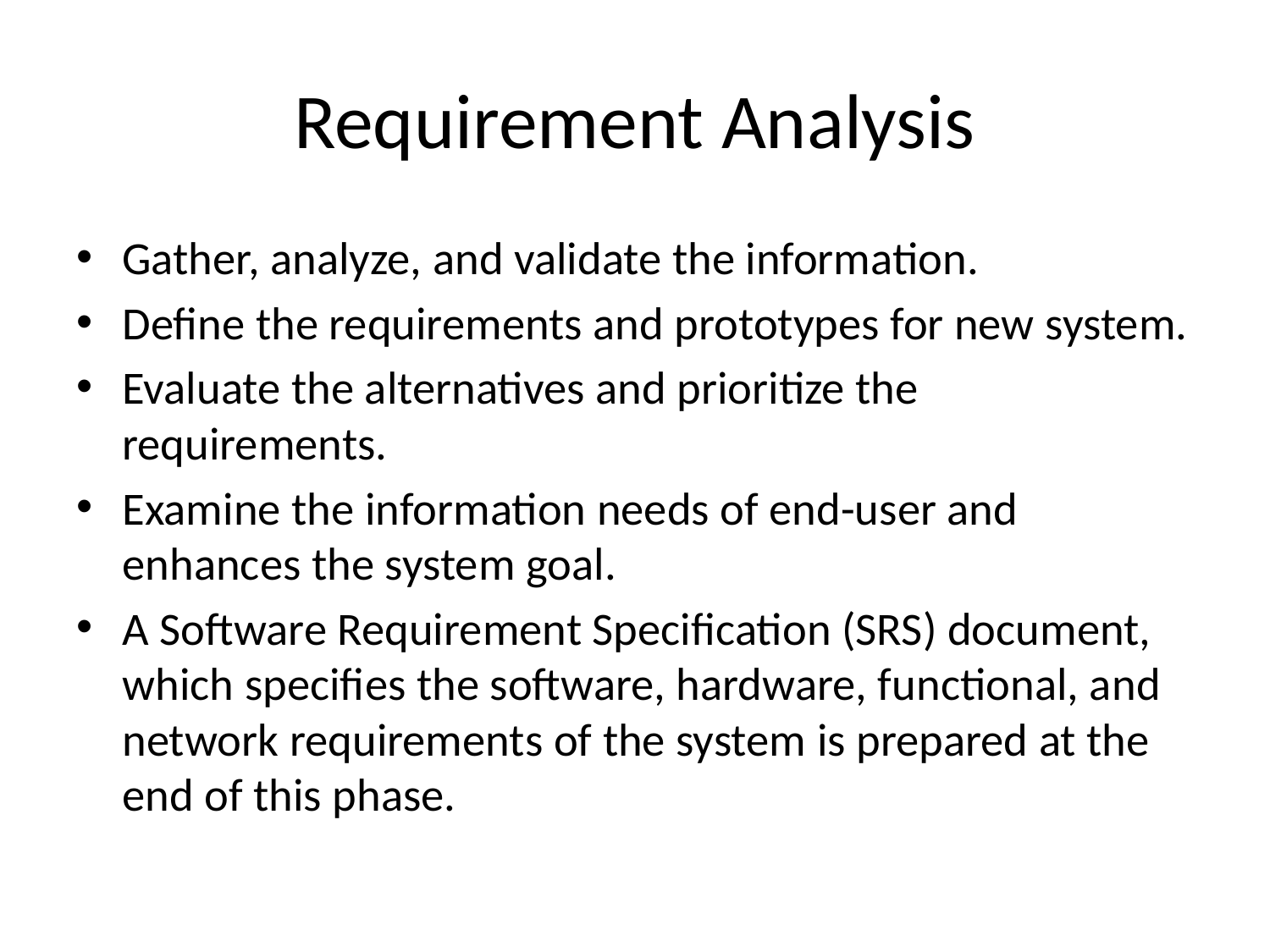

# Requirement Analysis
Gather, analyze, and validate the information.
Define the requirements and prototypes for new system.
Evaluate the alternatives and prioritize the requirements.
Examine the information needs of end-user and enhances the system goal.
A Software Requirement Specification (SRS) document, which specifies the software, hardware, functional, and network requirements of the system is prepared at the end of this phase.